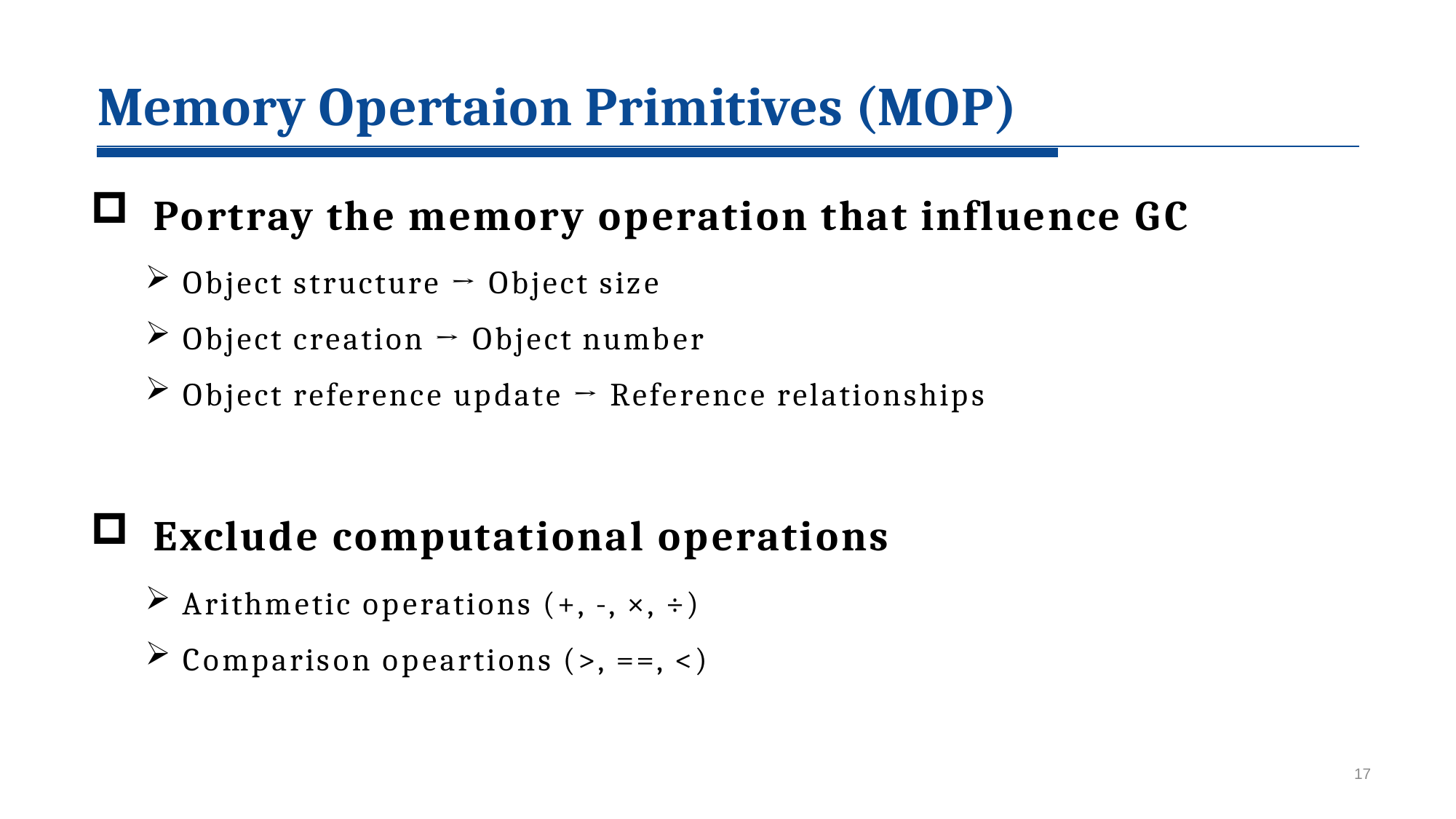

2
Memory Opertaion Primitives (MOP)
  Portray the memory operation that influence GC
 Object structure → Object size
 Object creation → Object number
 Object reference update → Reference relationships

  Exclude computational operations
 Arithmetic operations (+, -, ×, ÷)
 Comparison opeartions (>, ==, <)
17